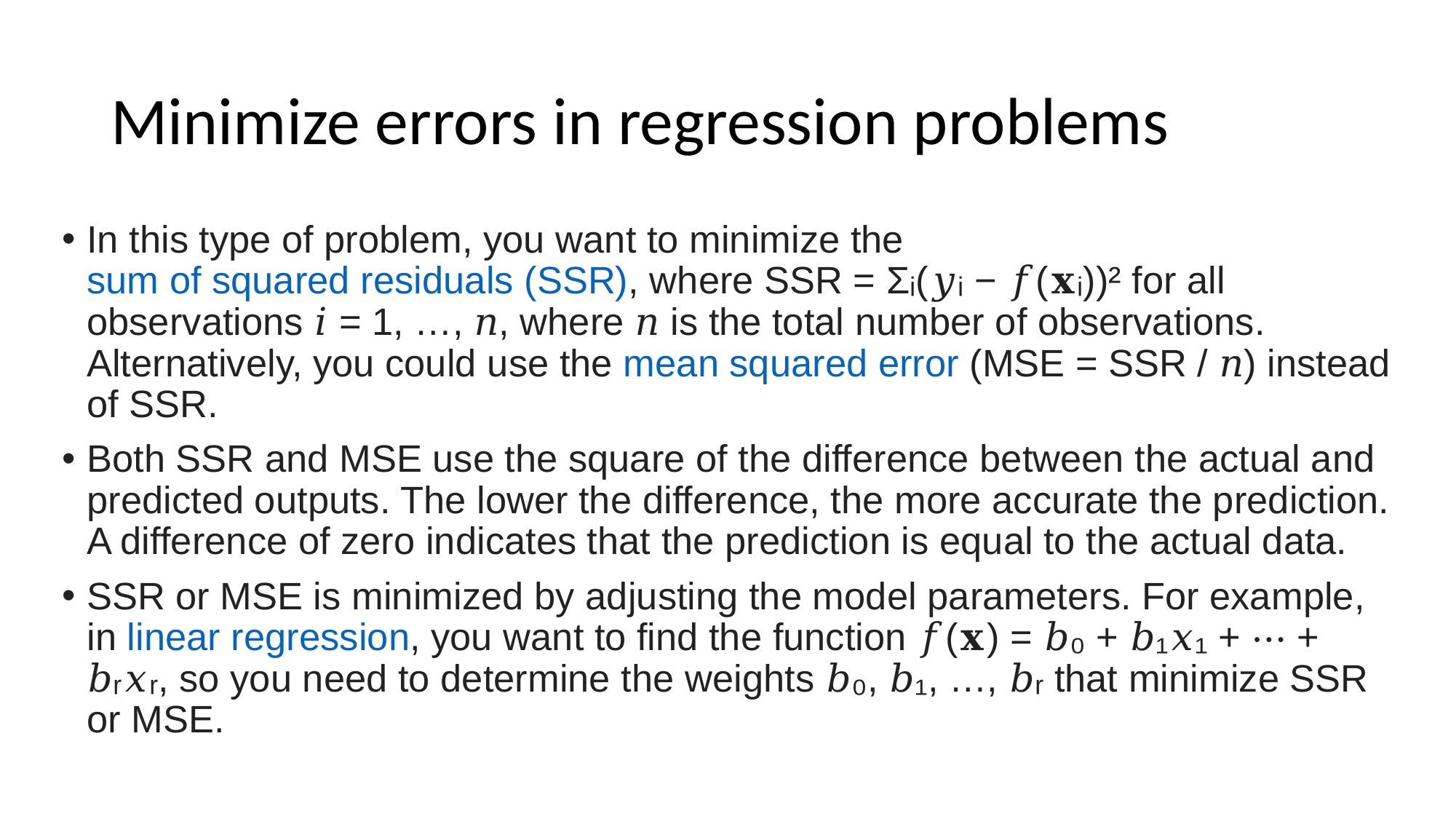

# Minimize errors in regression problems
In this type of problem, you want to minimize the sum of squared residuals (SSR), where SSR = Σᵢ(𝑦ᵢ − 𝑓(𝐱ᵢ))² for all observations 𝑖 = 1, …, 𝑛, where 𝑛 is the total number of observations. Alternatively, you could use the mean squared error (MSE = SSR / 𝑛) instead of SSR.
Both SSR and MSE use the square of the difference between the actual and predicted outputs. The lower the difference, the more accurate the prediction. A difference of zero indicates that the prediction is equal to the actual data.
SSR or MSE is minimized by adjusting the model parameters. For example, in linear regression, you want to find the function 𝑓(𝐱) = 𝑏₀ + 𝑏₁𝑥₁ + ⋯ + 𝑏ᵣ𝑥ᵣ, so you need to determine the weights 𝑏₀, 𝑏₁, …, 𝑏ᵣ that minimize SSR or MSE.